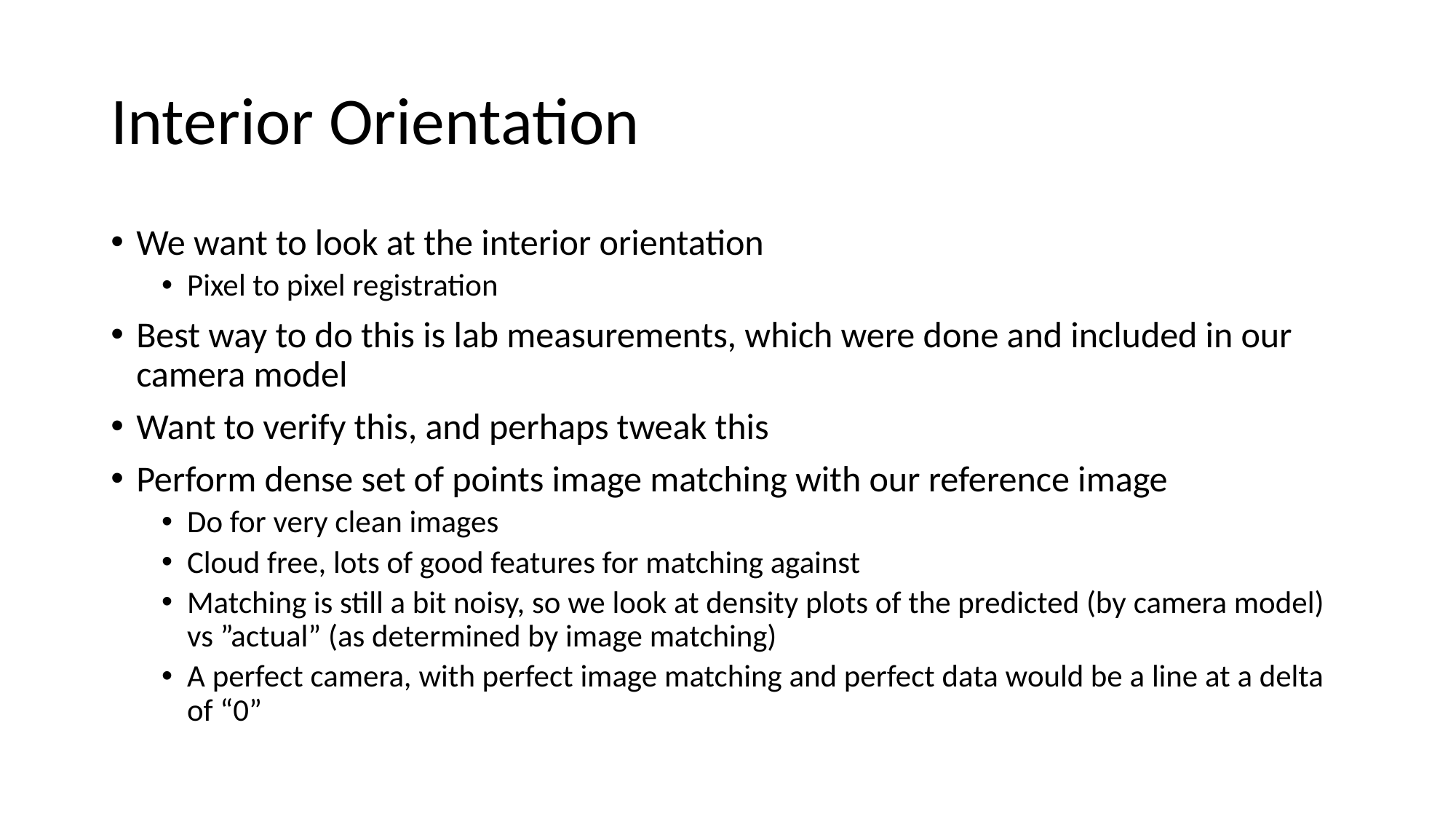

# Interior Orientation
We want to look at the interior orientation
Pixel to pixel registration
Best way to do this is lab measurements, which were done and included in our camera model
Want to verify this, and perhaps tweak this
Perform dense set of points image matching with our reference image
Do for very clean images
Cloud free, lots of good features for matching against
Matching is still a bit noisy, so we look at density plots of the predicted (by camera model) vs ”actual” (as determined by image matching)
A perfect camera, with perfect image matching and perfect data would be a line at a delta of “0”